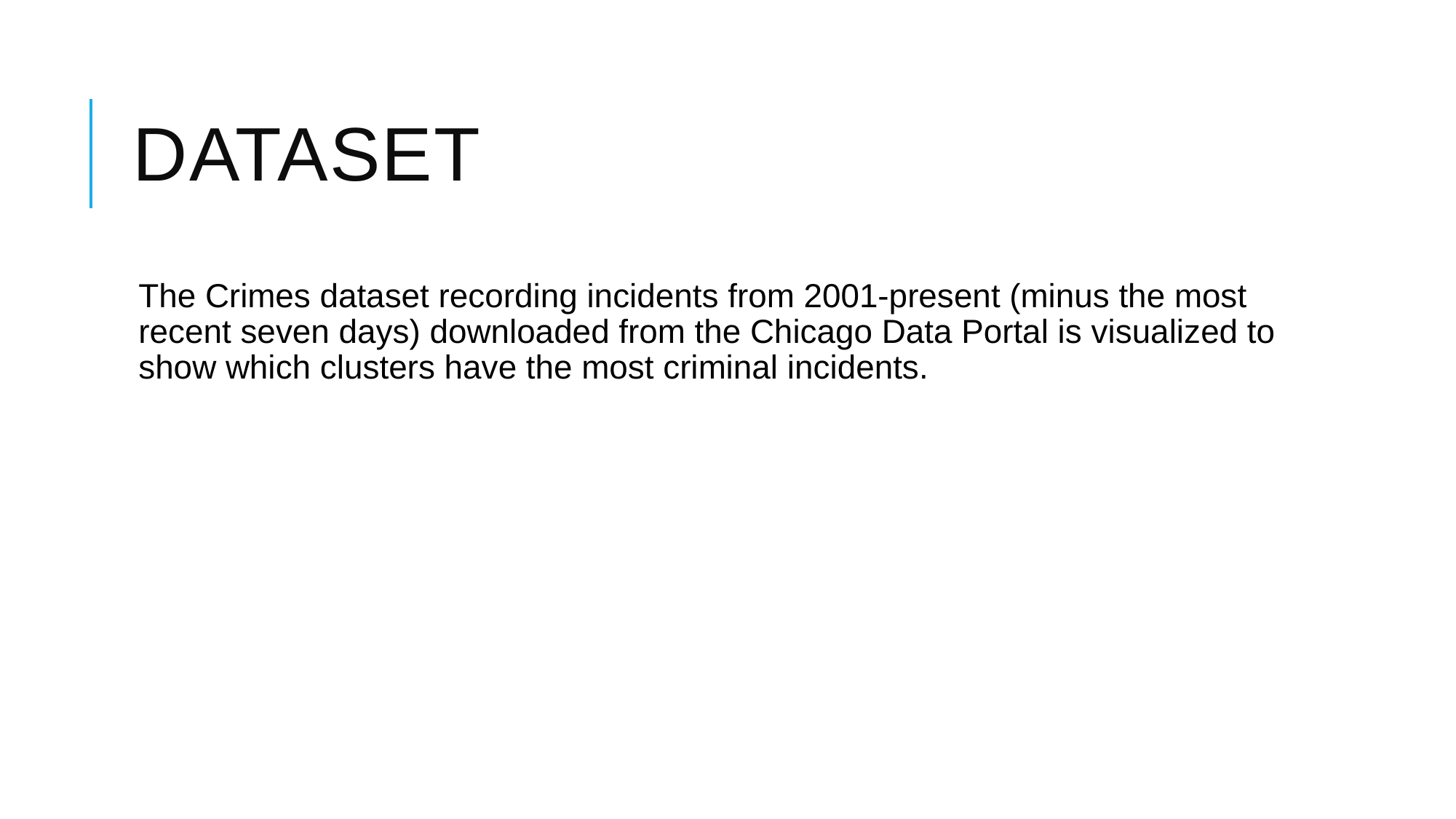

# Dataset
The Crimes dataset recording incidents from 2001-present (minus the most recent seven days) downloaded from the Chicago Data Portal is visualized to show which clusters have the most criminal incidents.